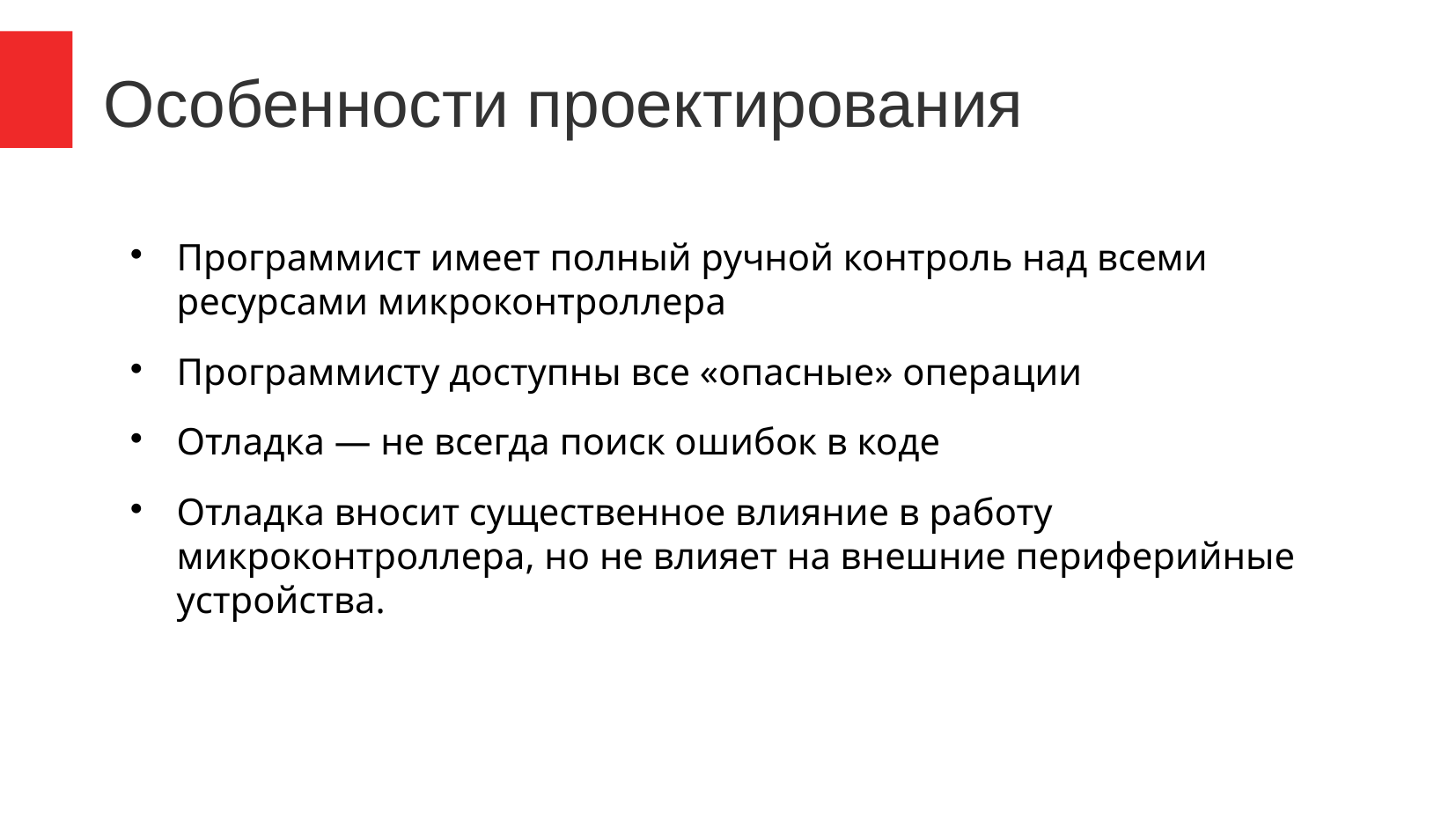

Особенности проектирования

Программист имеет полный ручной контроль над всеми ресурсами микроконтроллера
Программисту доступны все «опасные» операции
Отладка — не всегда поиск ошибок в коде
Отладка вносит существенное влияние в работу микроконтроллера, но не влияет на внешние периферийные устройства.